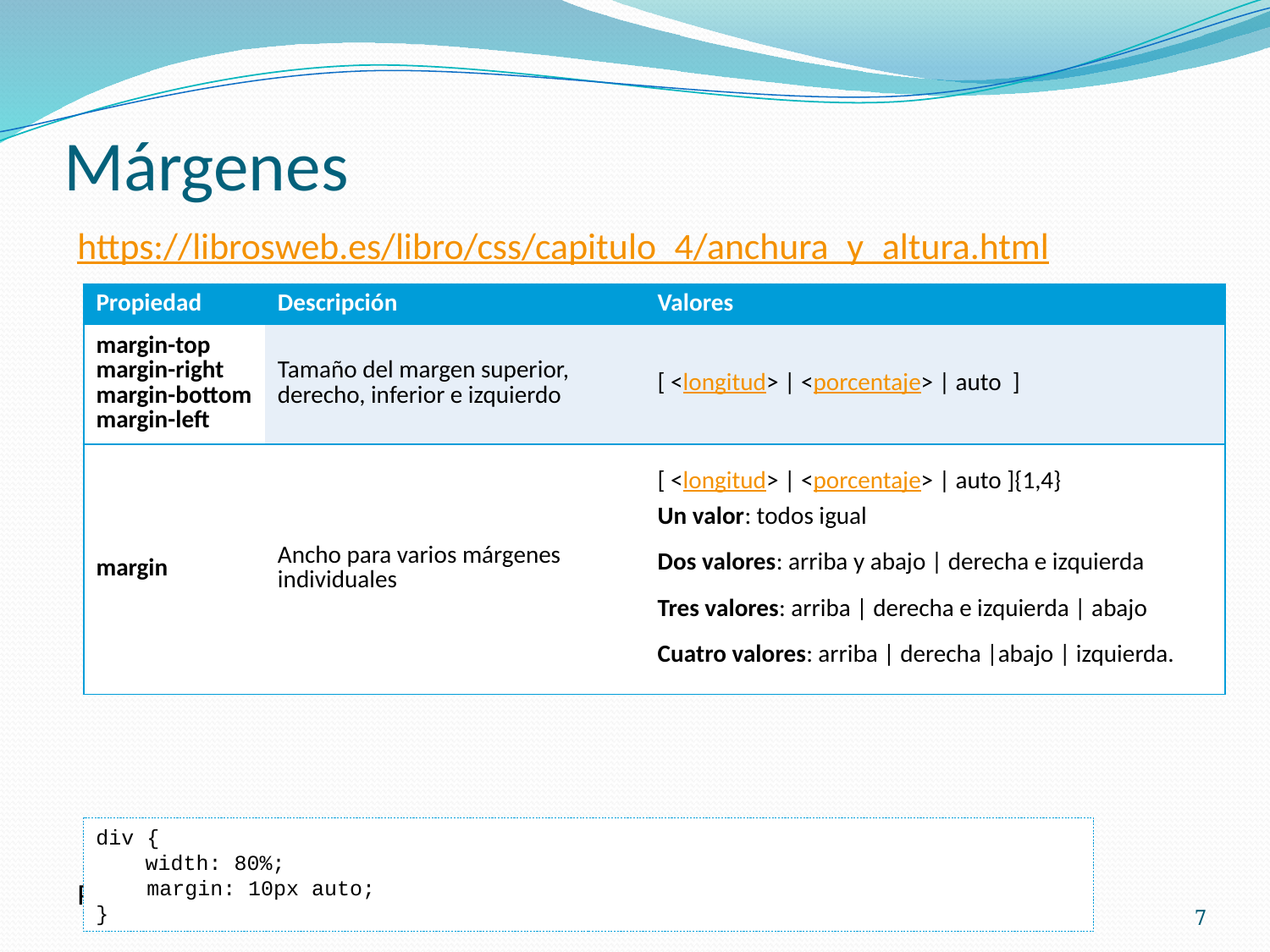

# Márgenes
https://librosweb.es/libro/css/capitulo_4/anchura_y_altura.html

Para centrar horizontalmente suele ser útil el siguiente margen:

| Propiedad | Descripción | Valores |
| --- | --- | --- |
| margin-top margin-right margin-bottom margin-left | Tamaño del margen superior, derecho, inferior e izquierdo | [ <longitud> | <porcentaje> | auto  ] |
| margin | Ancho para varios márgenes individuales | [ <longitud> | <porcentaje> | auto ]{1,4} Un valor: todos igual Dos valores: arriba y abajo | derecha e izquierda Tres valores: arriba | derecha e izquierda | abajo Cuatro valores: arriba | derecha |abajo | izquierda. |
div {
	width: 80%;
    margin: 10px auto;
}
7